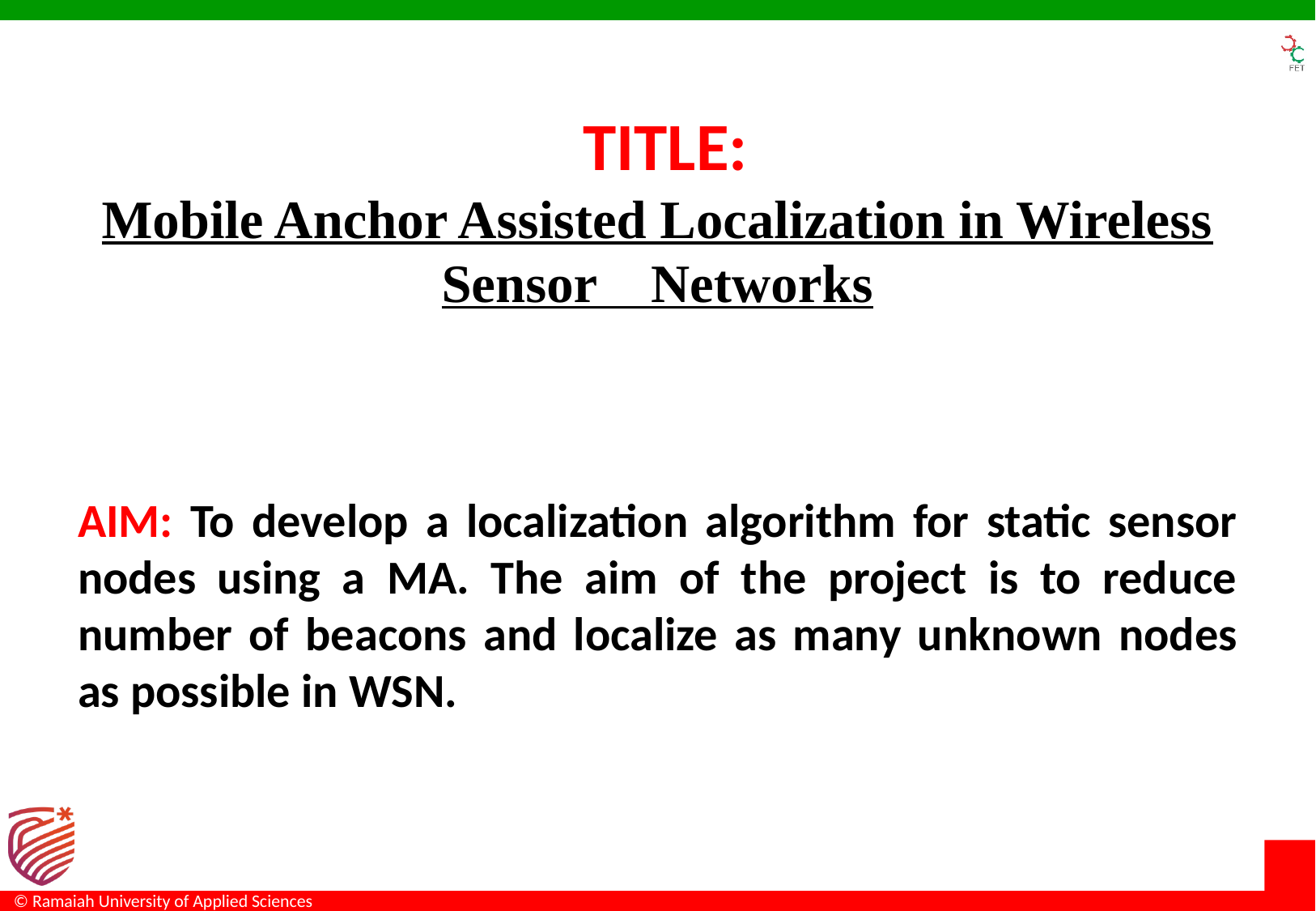

# TITLE: Mobile Anchor Assisted Localization in Wireless Sensor    Networks
AIM: To develop a localization algorithm for static sensor nodes using a MA. The aim of the project is to reduce number of beacons and localize as many unknown nodes as possible in WSN.